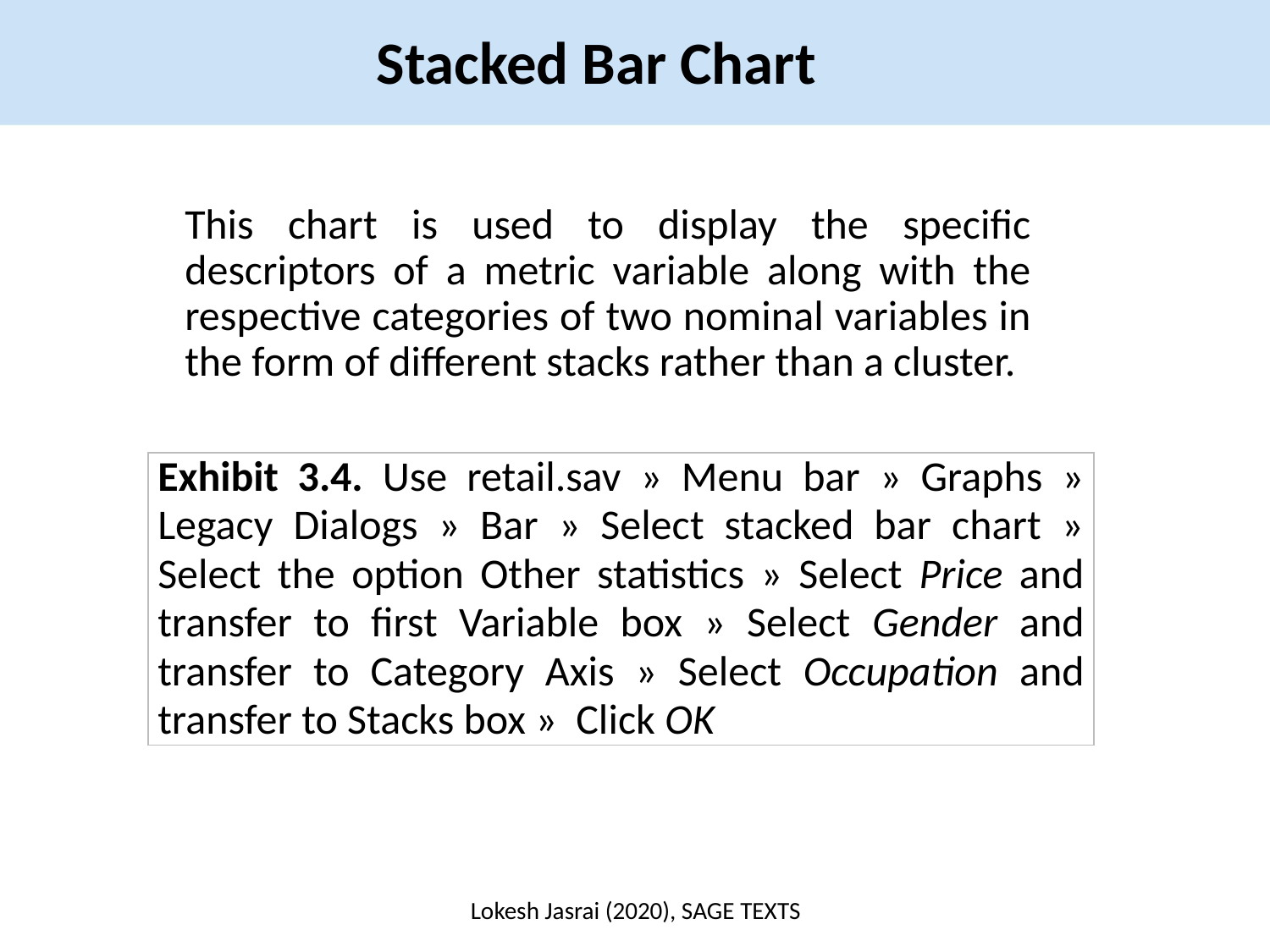

Stacked Bar Chart
This chart is used to display the specific descriptors of a metric variable along with the respective categories of two nominal variables in the form of different stacks rather than a cluster.
| Exhibit 3.4. Use retail.sav » Menu bar » Graphs » Legacy Dialogs » Bar » Select stacked bar chart » Select the option Other statistics » Select Price and transfer to first Variable box » Select Gender and transfer to Category Axis » Select Occupation and transfer to Stacks box » Click OK |
| --- |
Lokesh Jasrai (2020), SAGE TEXTS